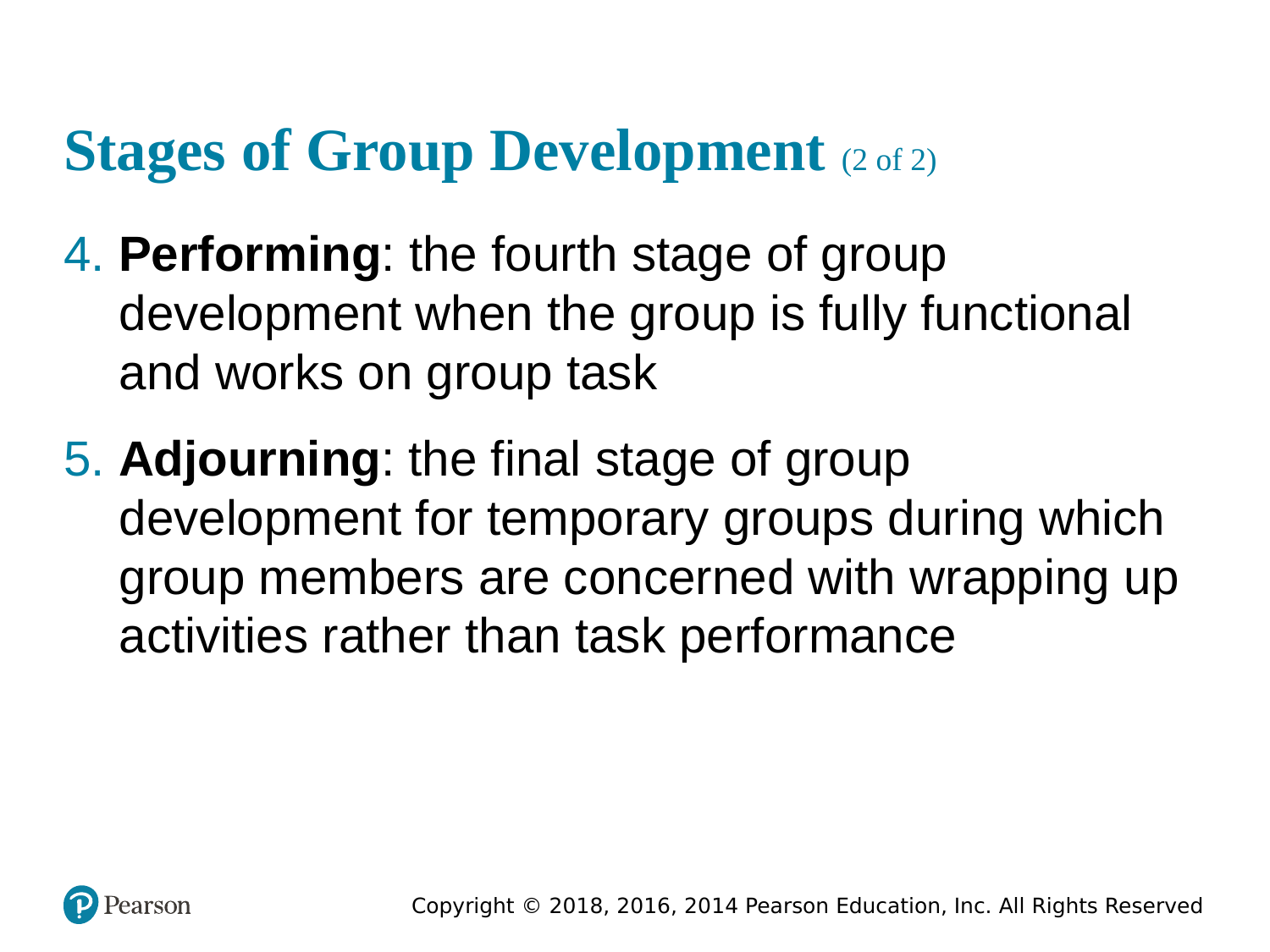

# Stages of Group Development (2 of 2)
4. Performing: the fourth stage of group development when the group is fully functional and works on group task
5. Adjourning: the final stage of group development for temporary groups during which group members are concerned with wrapping up activities rather than task performance